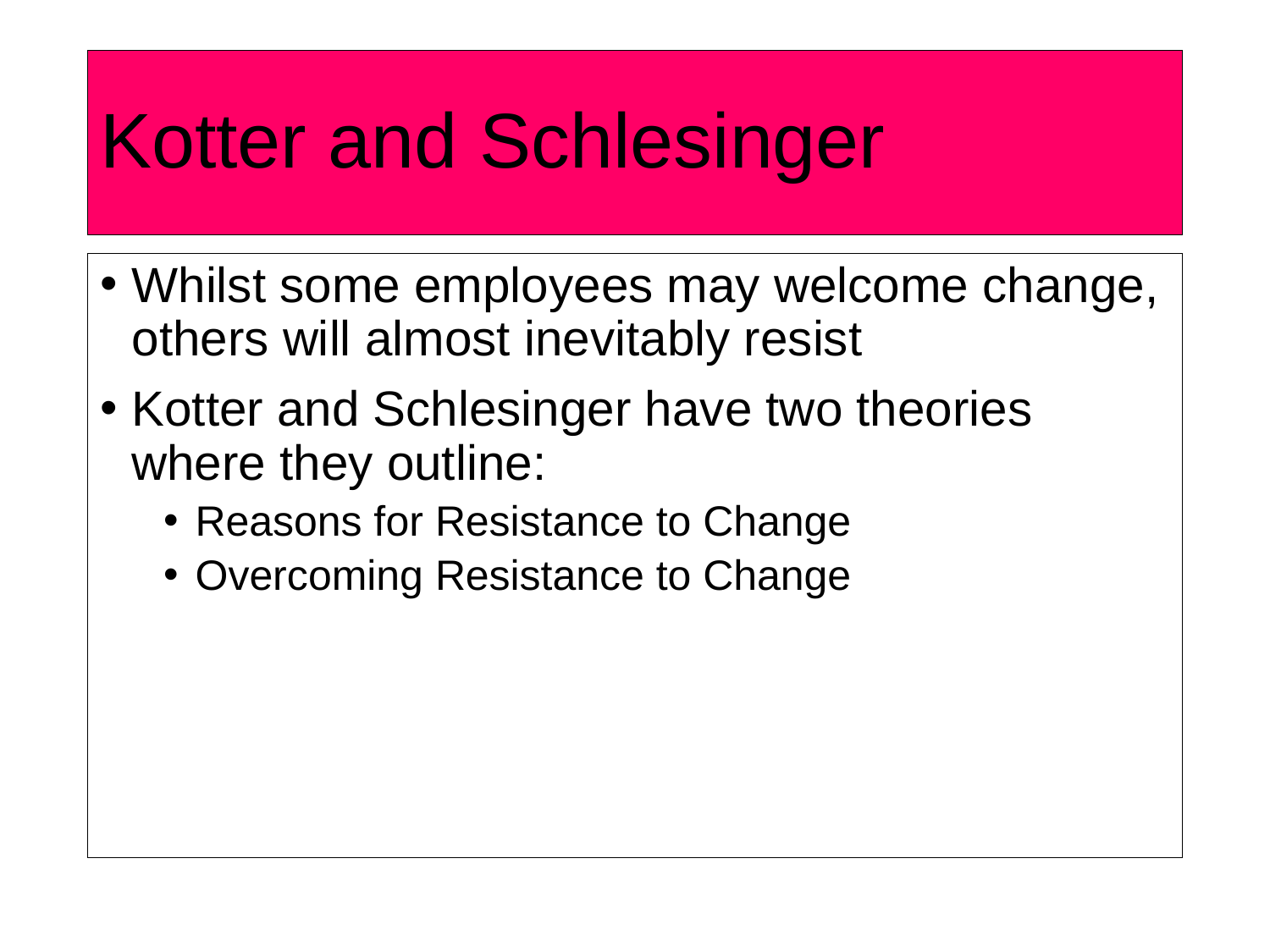

# Kotter and Schlesinger
Whilst some employees may welcome change, others will almost inevitably resist
Kotter and Schlesinger have two theories where they outline:
Reasons for Resistance to Change
Overcoming Resistance to Change